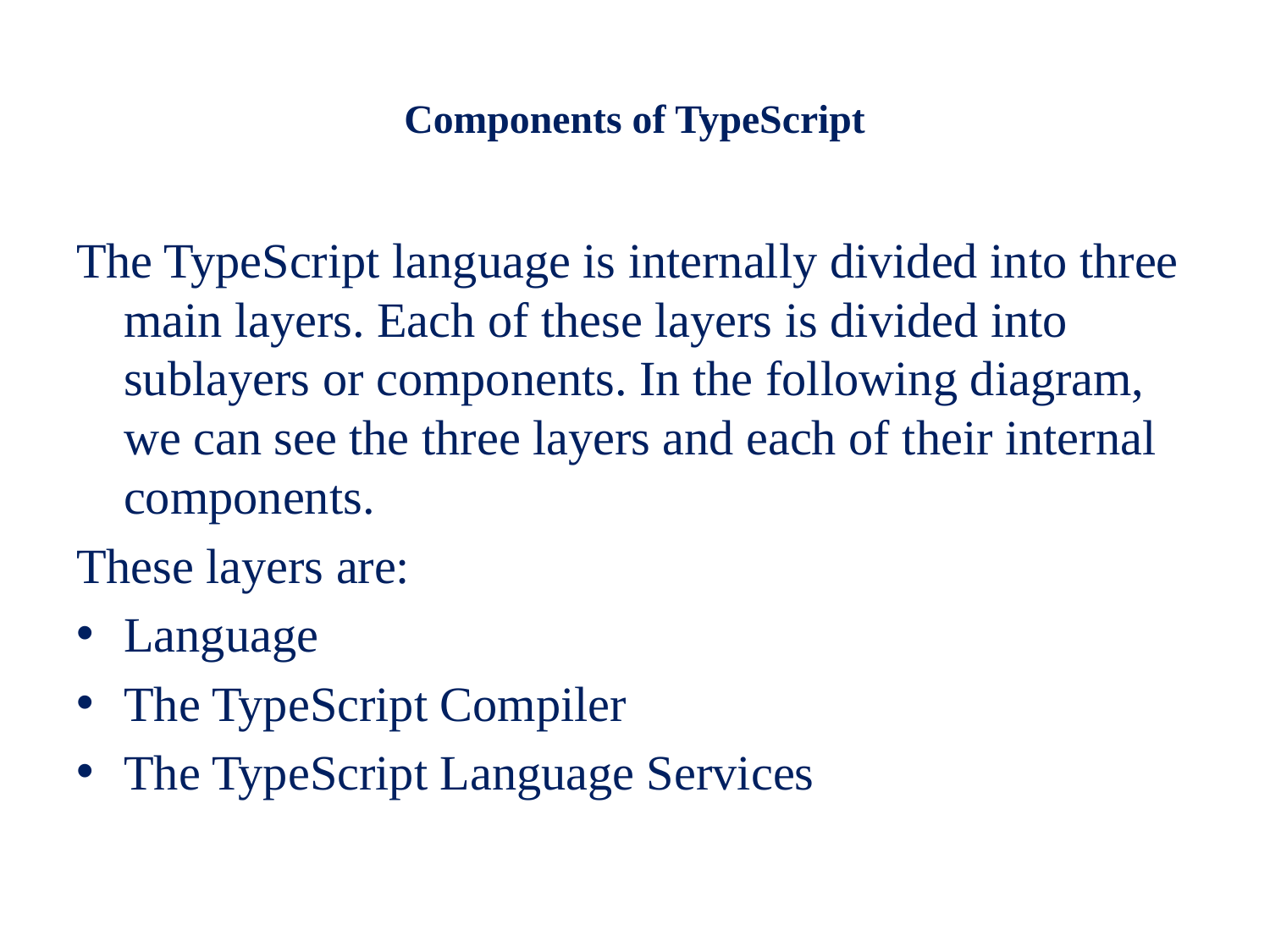

# Components of TypeScript
The TypeScript language is internally divided into three main layers. Each of these layers is divided into sublayers or components. In the following diagram, we can see the three layers and each of their internal components.
These layers are:
Language
The TypeScript Compiler
The TypeScript Language Services